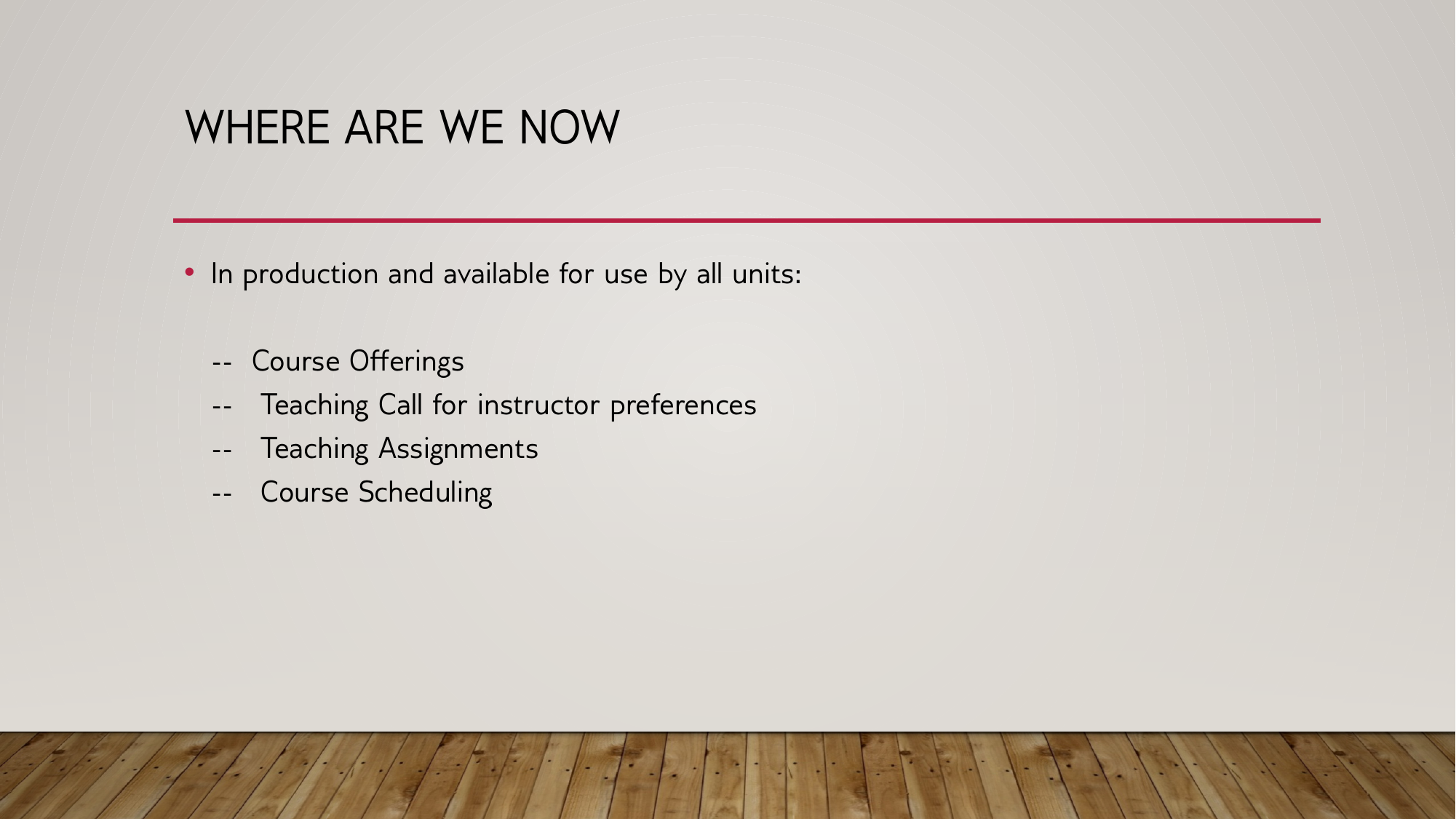

# Where are we now
In production and available for use by all units:
--  Course Offerings
--   Teaching Call for instructor preferences
--   Teaching Assignments
--   Course Scheduling